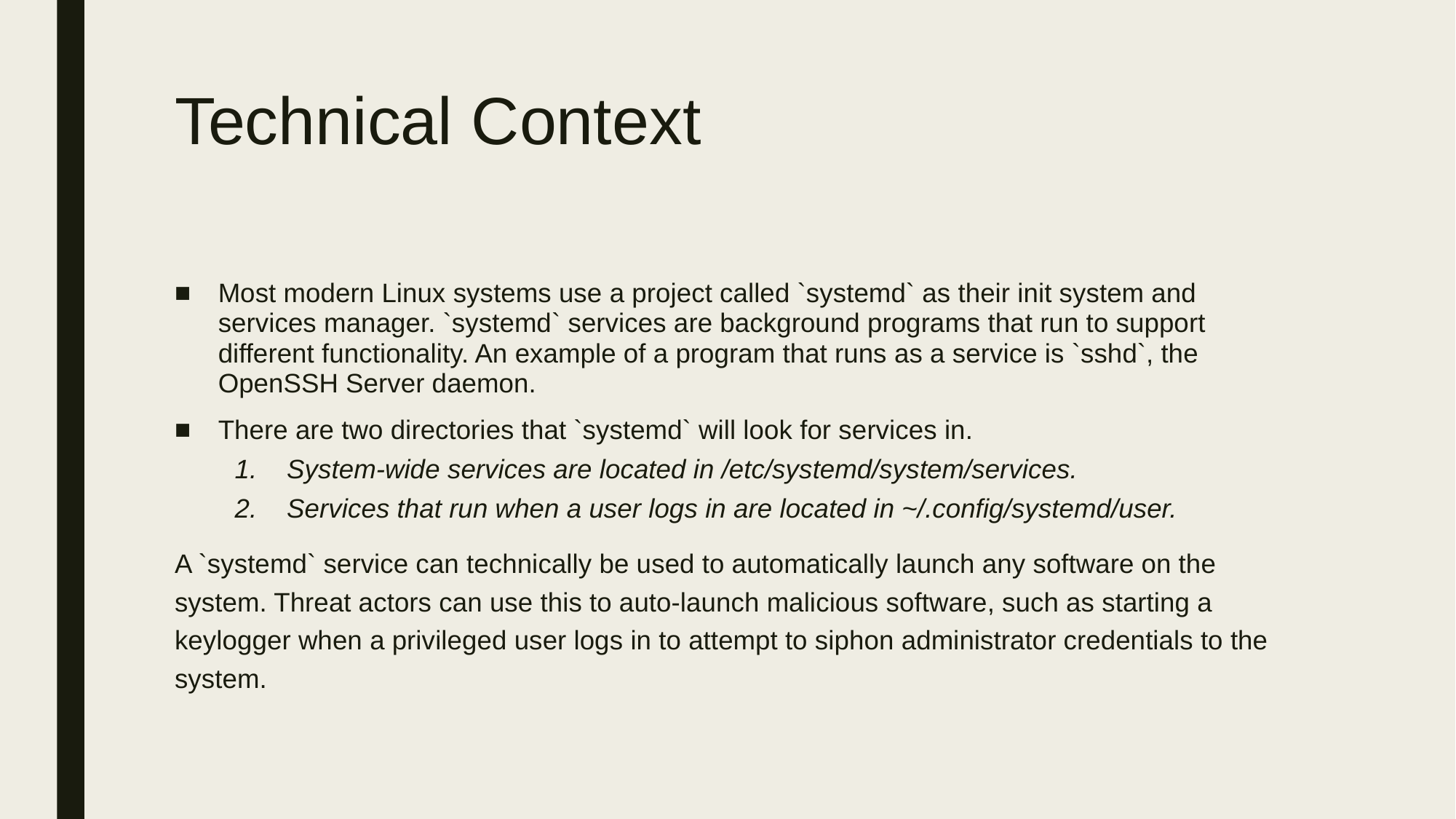

# Technical Context
Most modern Linux systems use a project called `systemd` as their init system and services manager. `systemd` services are background programs that run to support different functionality. An example of a program that runs as a service is `sshd`, the OpenSSH Server daemon.
There are two directories that `systemd` will look for services in.
System-wide services are located in /etc/systemd/system/services.
Services that run when a user logs in are located in ~/.config/systemd/user.
A `systemd` service can technically be used to automatically launch any software on the system. Threat actors can use this to auto-launch malicious software, such as starting a keylogger when a privileged user logs in to attempt to siphon administrator credentials to the system.